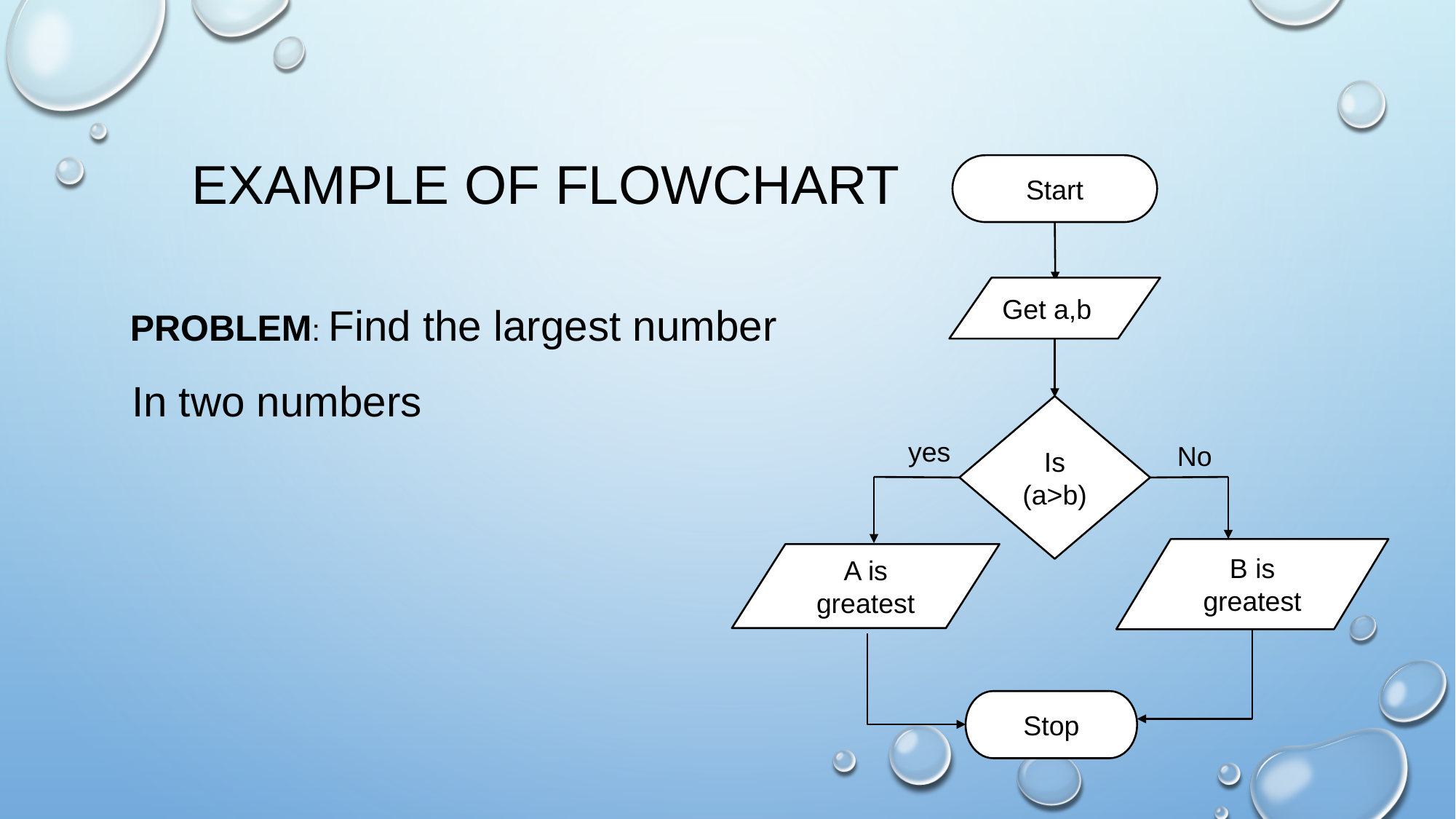

# Example of Flowchart
Start
Get a,b
 Problem: Find the largest number
 In two numbers

Is (a>b)
yes
No
B is greatest
A is greatest
Stop